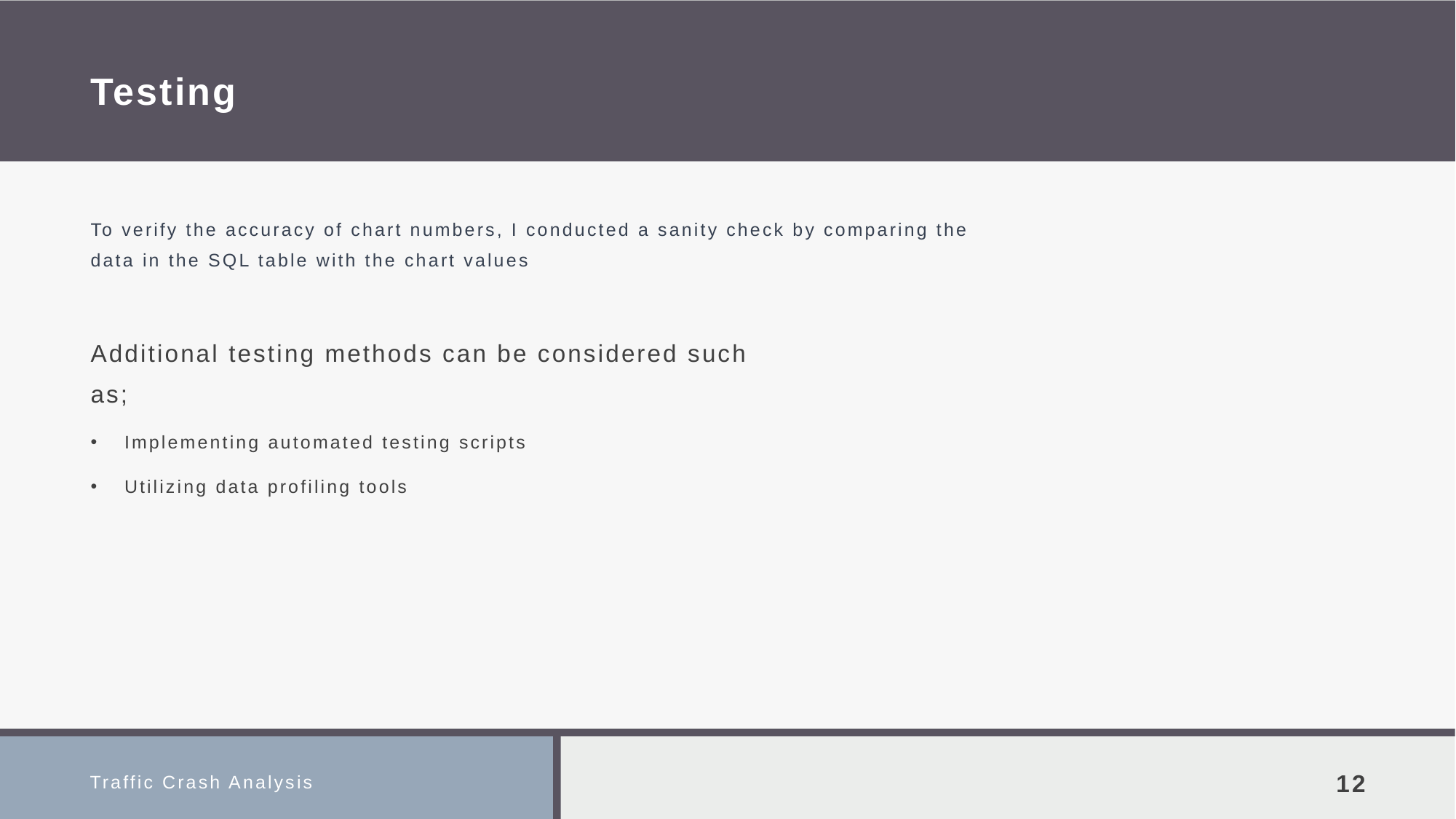

# Testing
To verify the accuracy of chart numbers, I conducted a sanity check by comparing the data in the SQL table with the chart values
Additional testing methods can be considered such as;
Implementing automated testing scripts
Utilizing data profiling tools
Traffic Crash Analysis
12